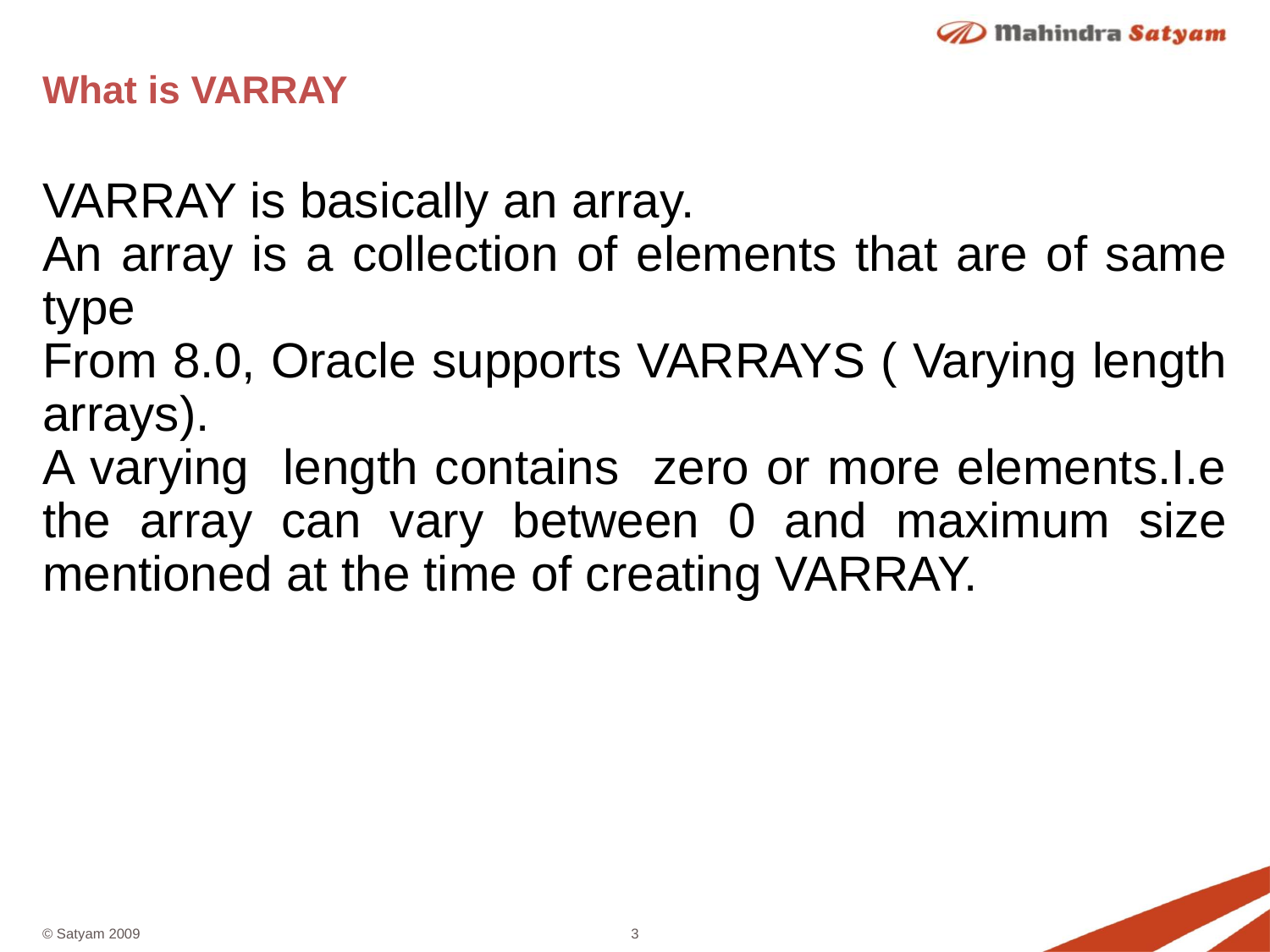

# What is VARRAY
VARRAY is basically an array.
An array is a collection of elements that are of same type
From 8.0, Oracle supports VARRAYS ( Varying length arrays).
A varying  length contains  zero or more elements.I.e the array can vary between 0 and maximum size mentioned at the time of creating VARRAY.